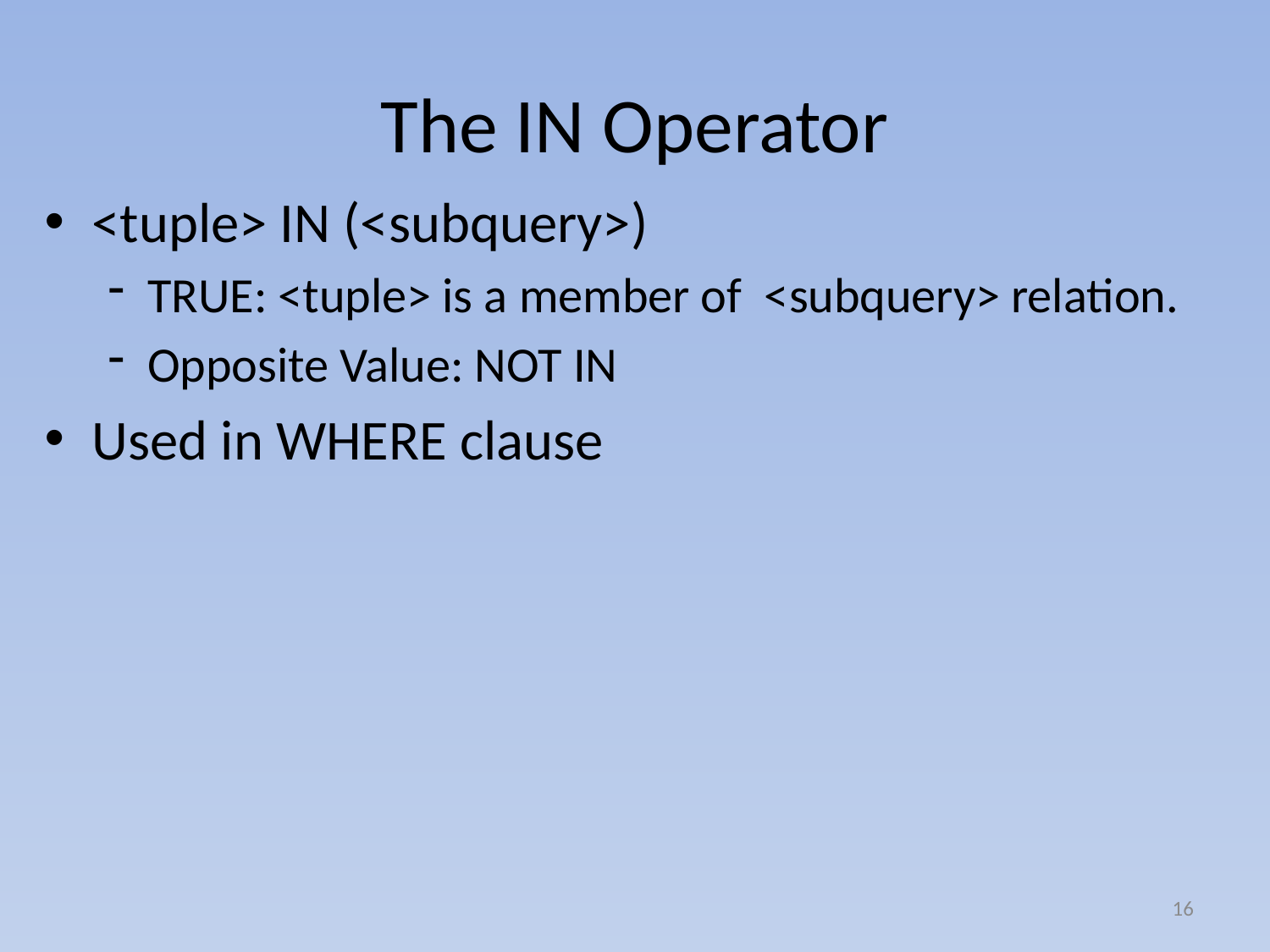

# The IN Operator
<tuple> IN (<subquery>)
TRUE: <tuple> is a member of  <subquery> relation.
Opposite Value: NOT IN
Used in WHERE clause

16